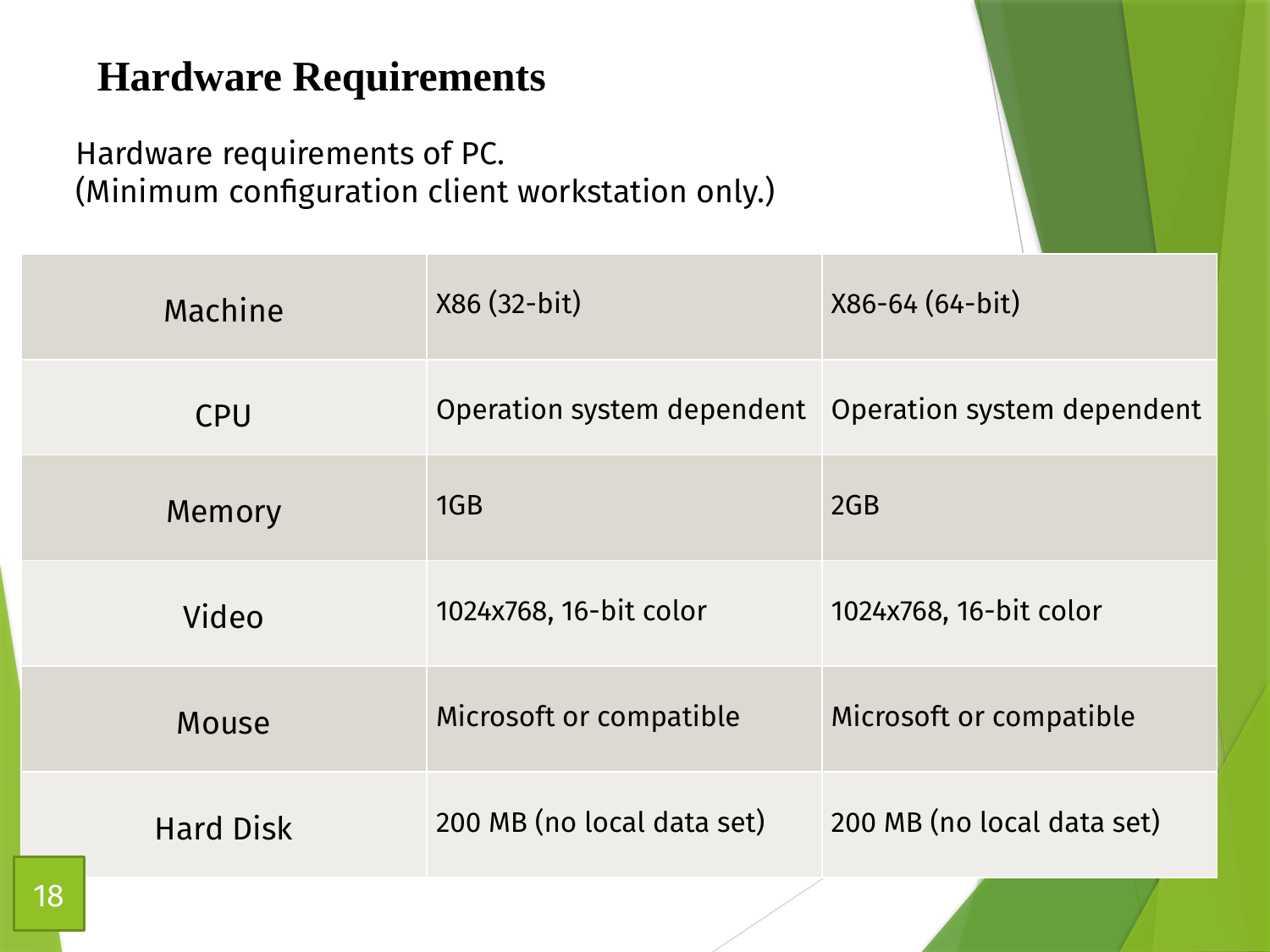

Hardware Requirements
#
Hardware requirements of PC.
(Minimum configuration client workstation only.)

| Machine | X86 (32-bit) | X86-64 (64-bit) |
| --- | --- | --- |
| CPU | Operation system dependent | Operation system dependent |
| Memory | 1GB | 2GB |
| Video | 1024x768, 16-bit color | 1024x768, 16-bit color |
| Mouse | Microsoft or compatible | Microsoft or compatible |
| Hard Disk | 200 MB (no local data set) | 200 MB (no local data set) |

18